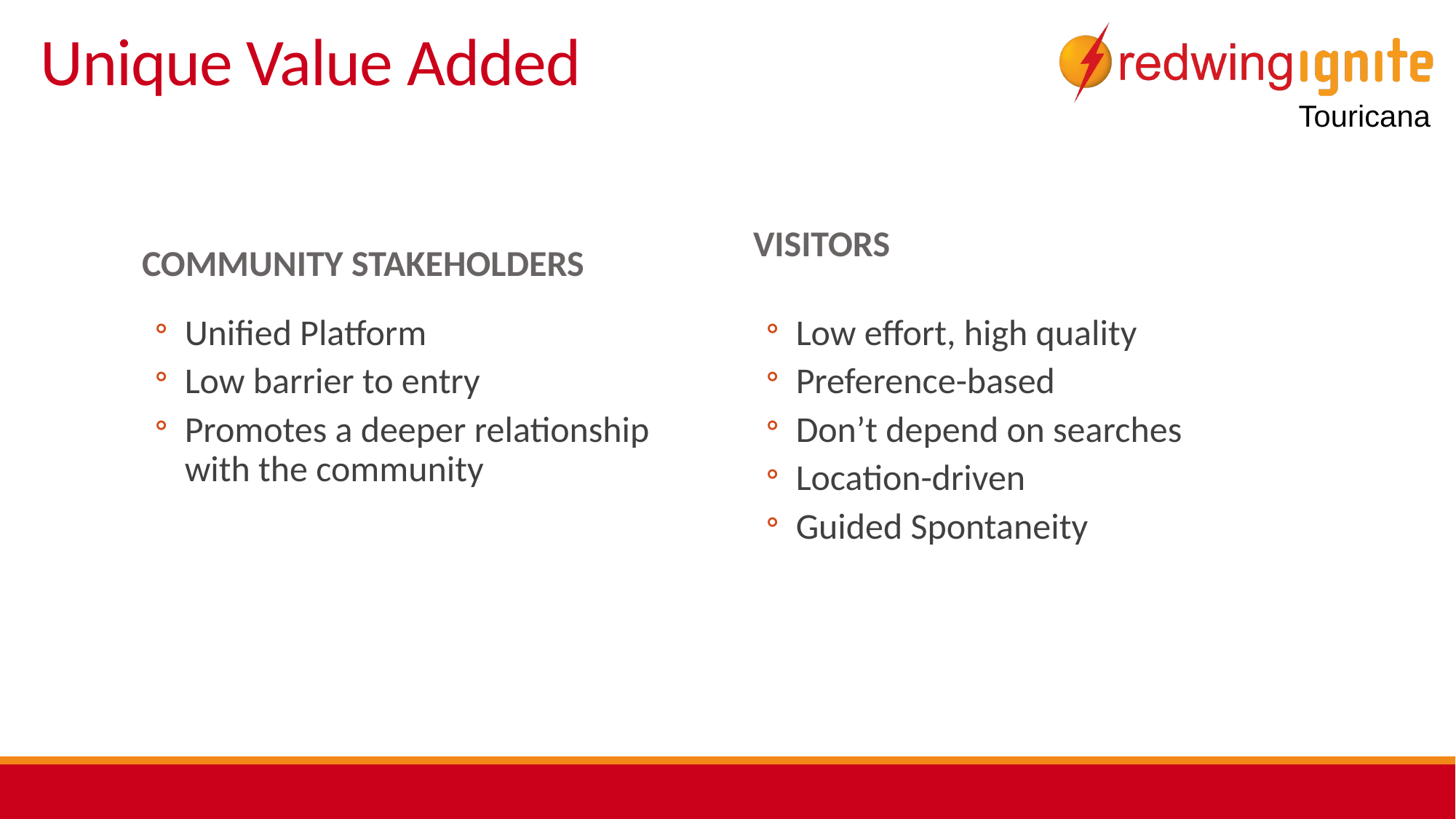

# Unique Value Added
VISITORS
COMMUNITY STAKEHOLDERS
Unified Platform
Low barrier to entry
Promotes a deeper relationship with the community
Low effort, high quality
Preference-based
Don’t depend on searches
Location-driven
Guided Spontaneity